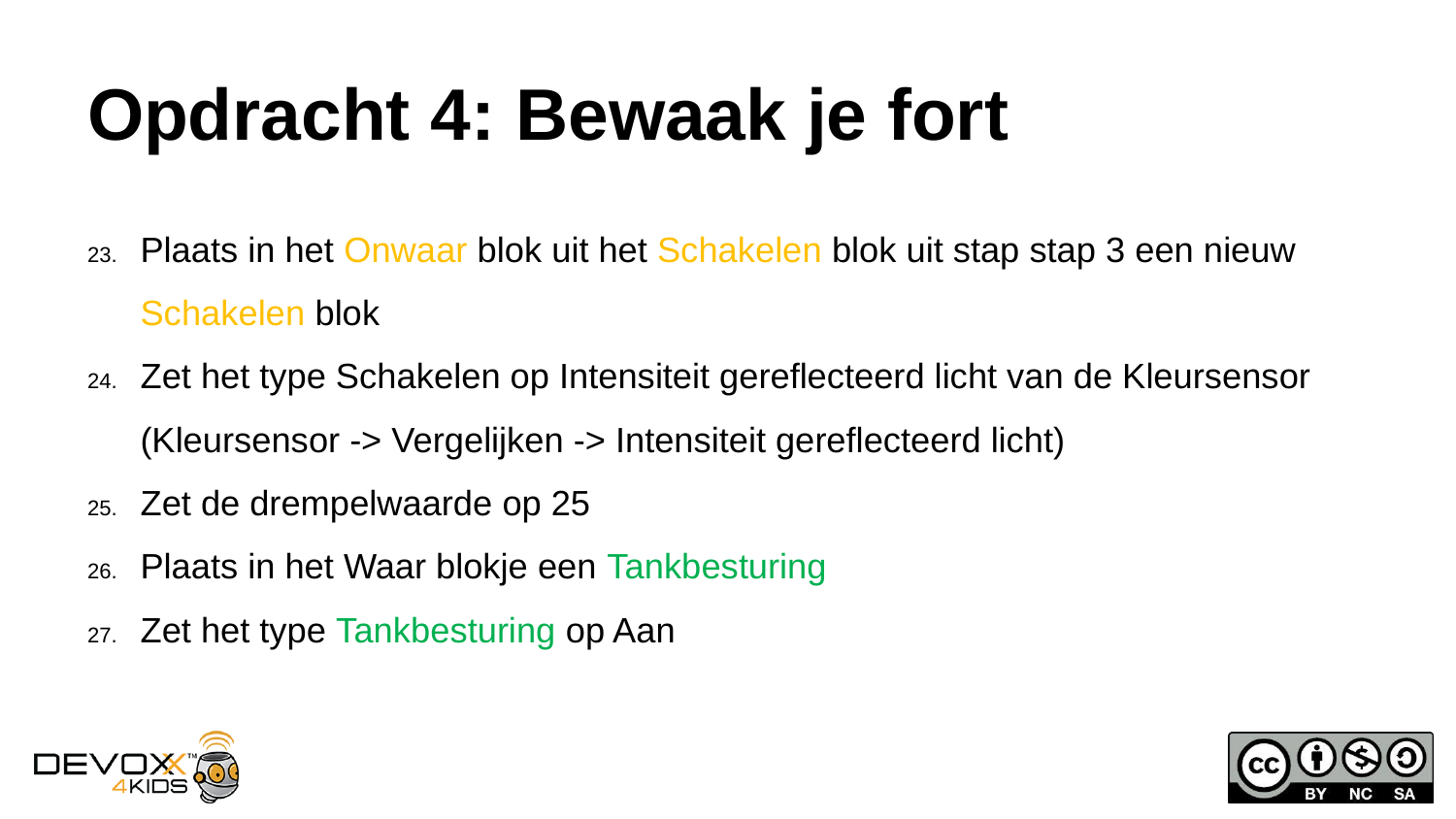

# Opdracht 4: Bewaak je fort
Plaats in het Onwaar blok uit het Schakelen blok uit stap stap 3 een nieuw Schakelen blok
Zet het type Schakelen op Intensiteit gereflecteerd licht van de Kleursensor (Kleursensor -> Vergelijken -> Intensiteit gereflecteerd licht)
Zet de drempelwaarde op 25
Plaats in het Waar blokje een Tankbesturing
Zet het type Tankbesturing op Aan